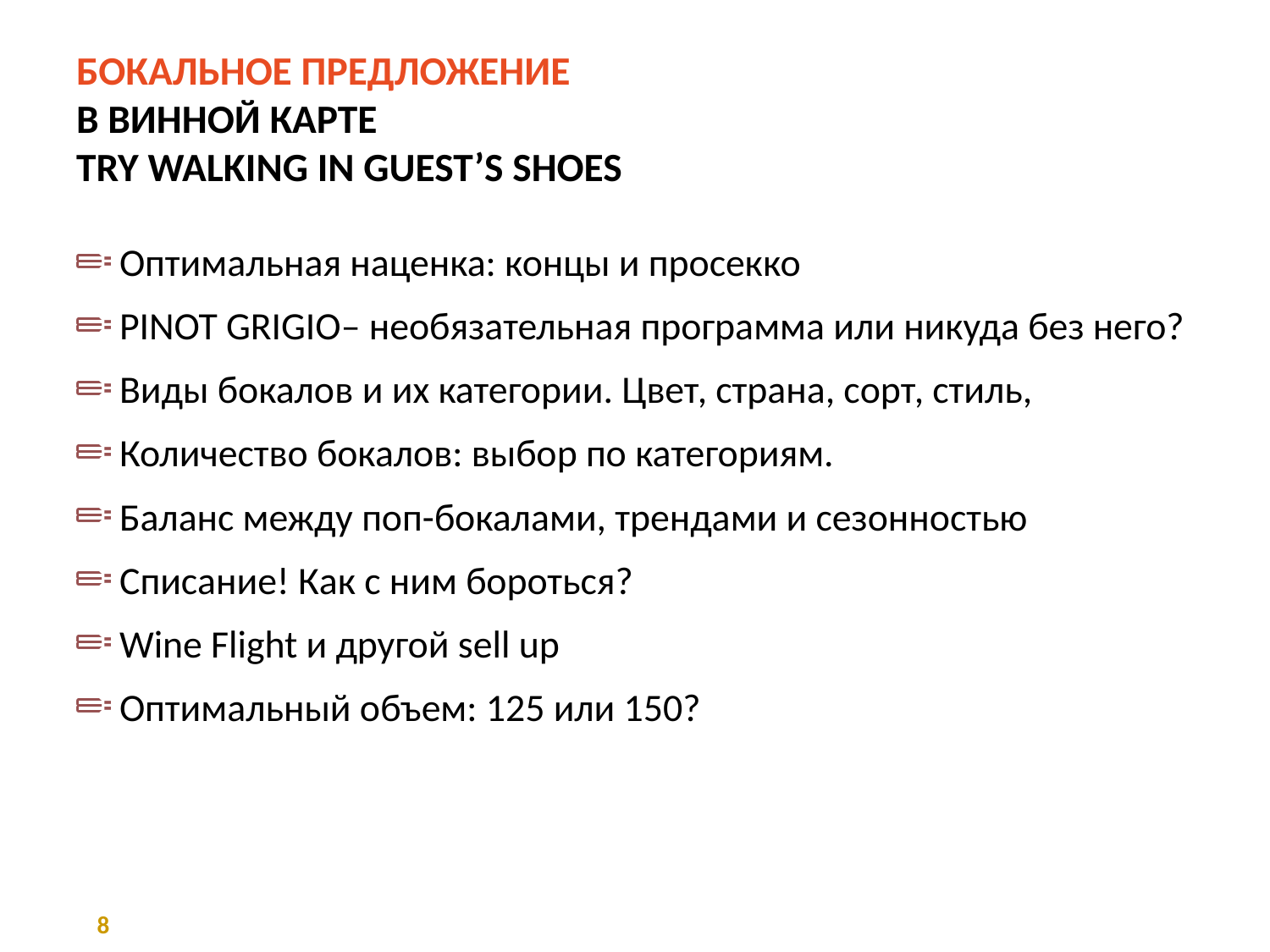

# Бокальное Предложение в Винной Карте Try walking in guest’s shoes
 Оптимальная наценка: концы и просекко
 PINOT GRIGIO– необязательная программа или никуда без него?
 Виды бокалов и их категории. Цвет, страна, сорт, стиль,
 Количество бокалов: выбор по категориям.
 Баланс между поп-бокалами, трендами и сезонностью
 Списание! Как с ним бороться?
 Wine Flight и другой sell up
 Оптимальный объем: 125 или 150?